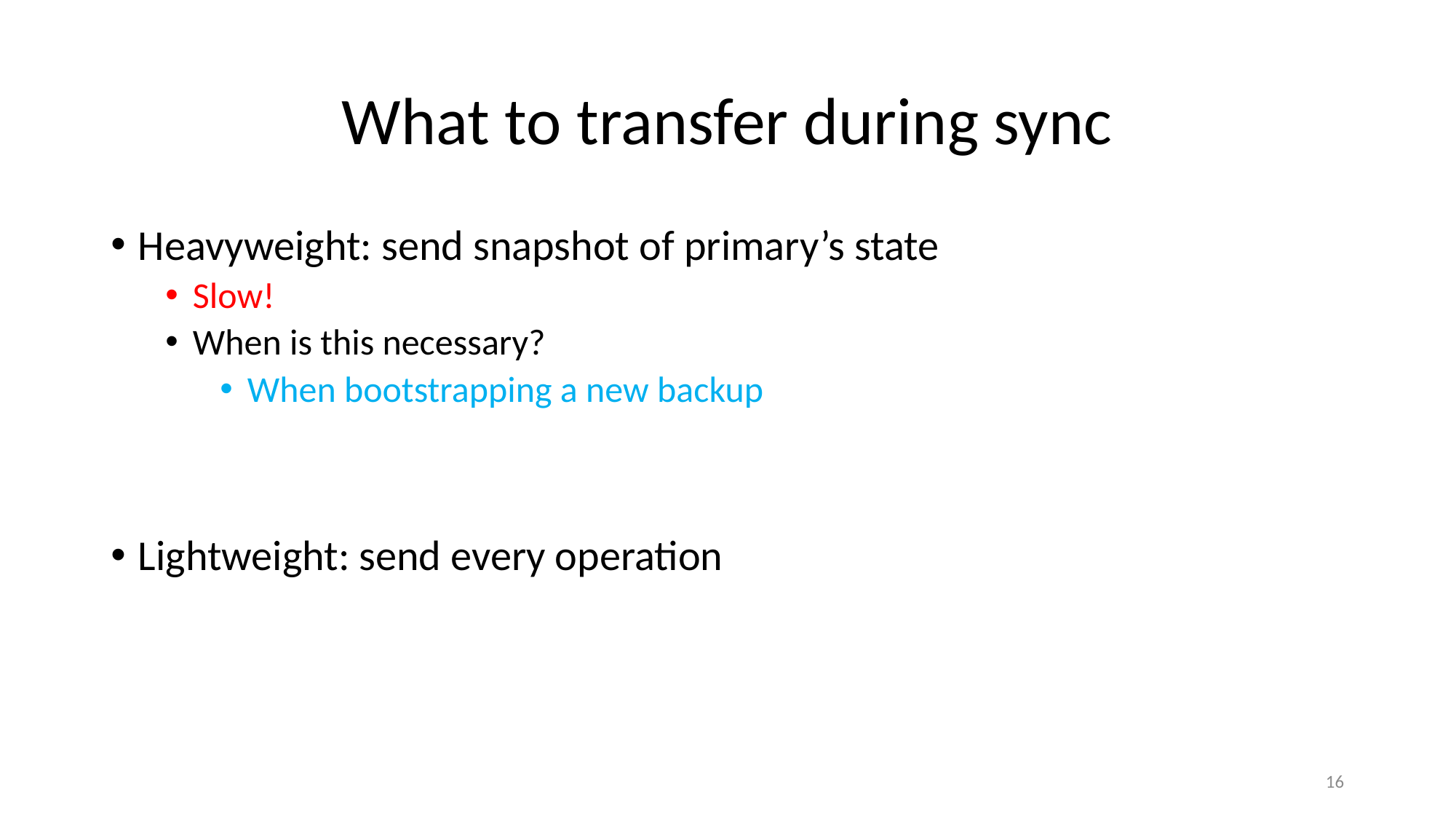

# What to transfer during sync
Heavyweight: send snapshot of primary’s state
Slow!
When is this necessary?
When bootstrapping a new backup

Lightweight: send every operation
16